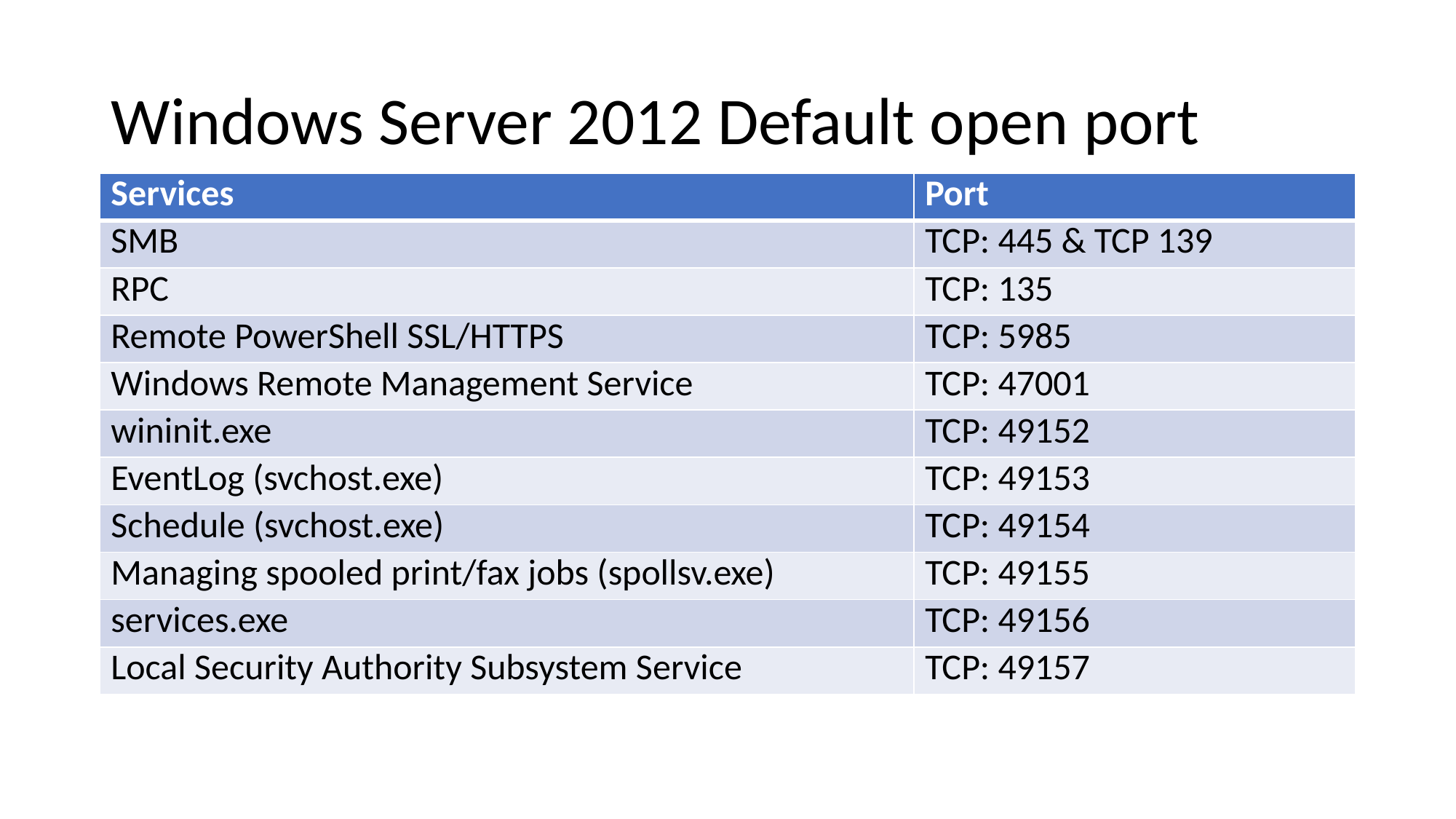

# Windows Server 2012 Default open port
| Services | Port |
| --- | --- |
| SMB | TCP: 445 & TCP 139 |
| RPC | TCP: 135 |
| Remote PowerShell SSL/HTTPS | TCP: 5985 |
| Windows Remote Management Service | TCP: 47001 |
| wininit.exe | TCP: 49152 |
| EventLog (svchost.exe) | TCP: 49153 |
| Schedule (svchost.exe) | TCP: 49154 |
| Managing spooled print/fax jobs (spollsv.exe) | TCP: 49155 |
| services.exe | TCP: 49156 |
| Local Security Authority Subsystem Service | TCP: 49157 |